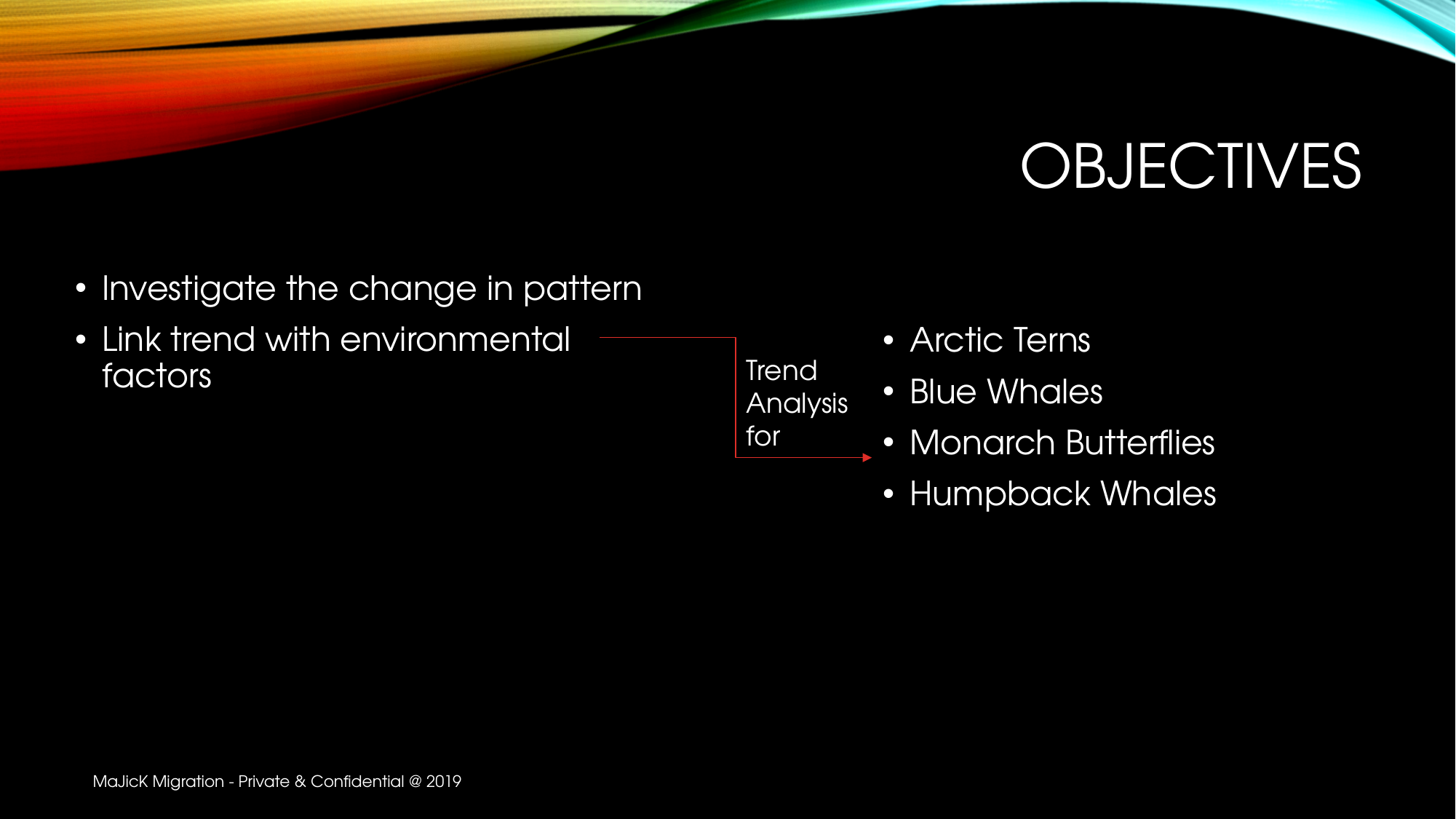

# Objectives
Investigate the change in pattern
Link trend with environmental factors
Arctic Terns
Blue Whales
Monarch Butterflies
Humpback Whales

Trend Analysis for
MaJicK Migration - Private & Confidential @ 2019